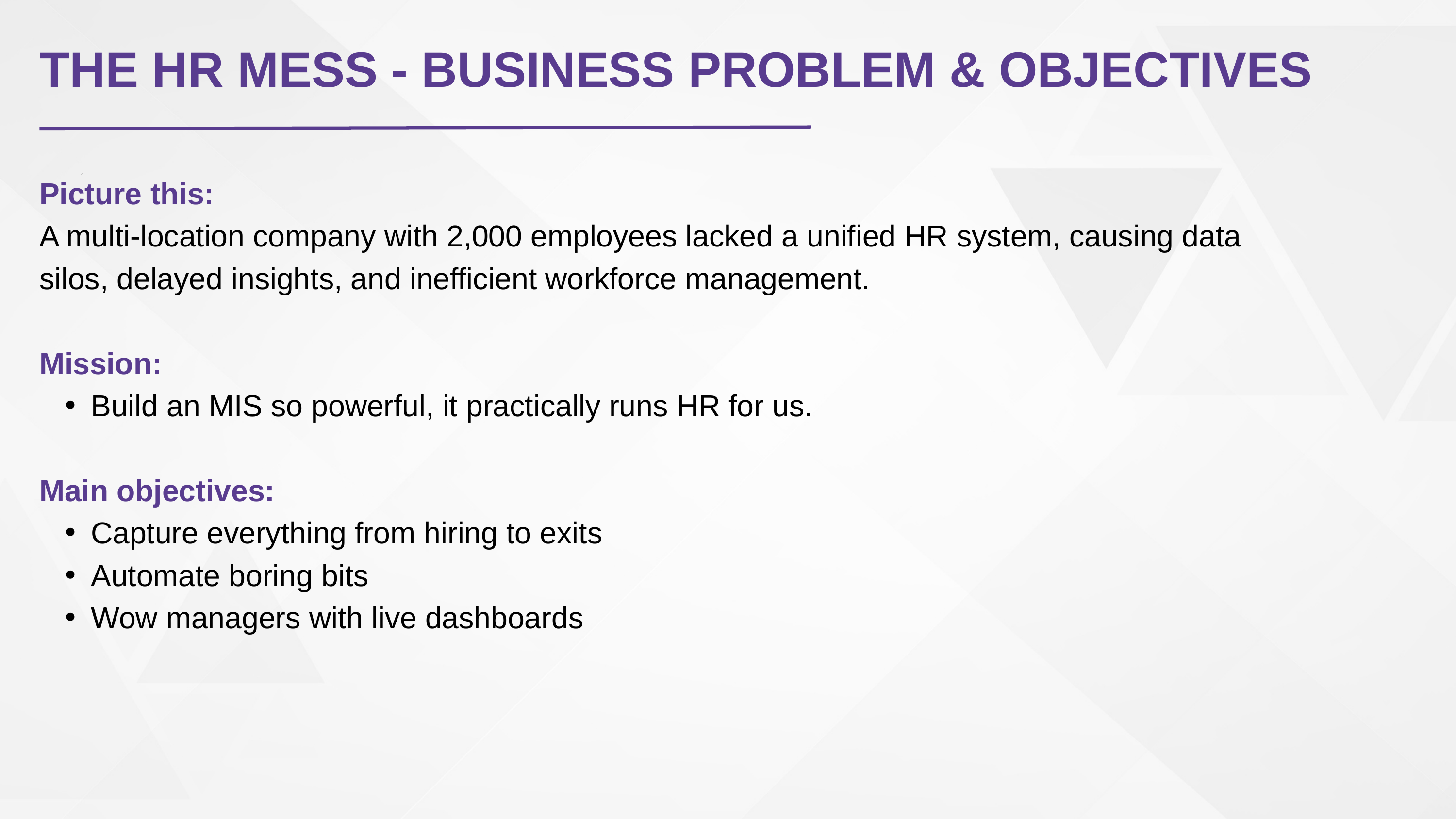

THE HR MESS - BUSINESS PROBLEM & OBJECTIVES

Picture this:
A multi-location company with 2,000 employees lacked a unified HR system, causing data silos, delayed insights, and inefficient workforce management.

Mission:
Build an MIS so powerful, it practically runs HR for us.

Main objectives:
Capture everything from hiring to exits
Automate boring bits
Wow managers with live dashboards